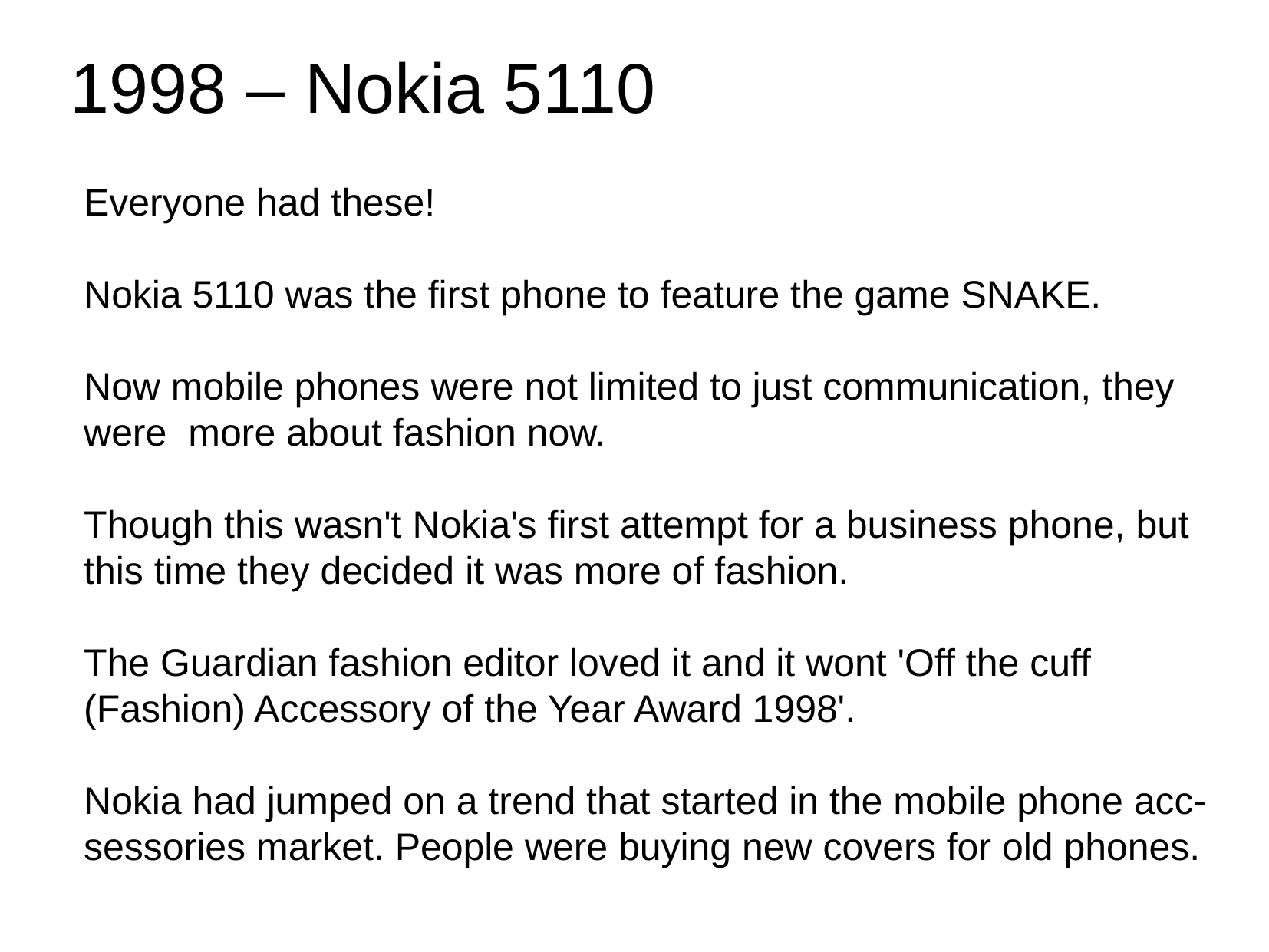

1998 – Nokia 5110
Everyone had these!

Nokia 5110 was the first phone to feature the game SNAKE.

Now mobile phones were not limited to just communication, they
were  more about fashion now.

Though this wasn't Nokia's first attempt for a business phone, but
this time they decided it was more of fashion.

The Guardian fashion editor loved it and it wont 'Off the cuff
(Fashion) Accessory of the Year Award 1998'.

Nokia had jumped on a trend that started in the mobile phone acc-
sessories market. People were buying new covers for old phones.